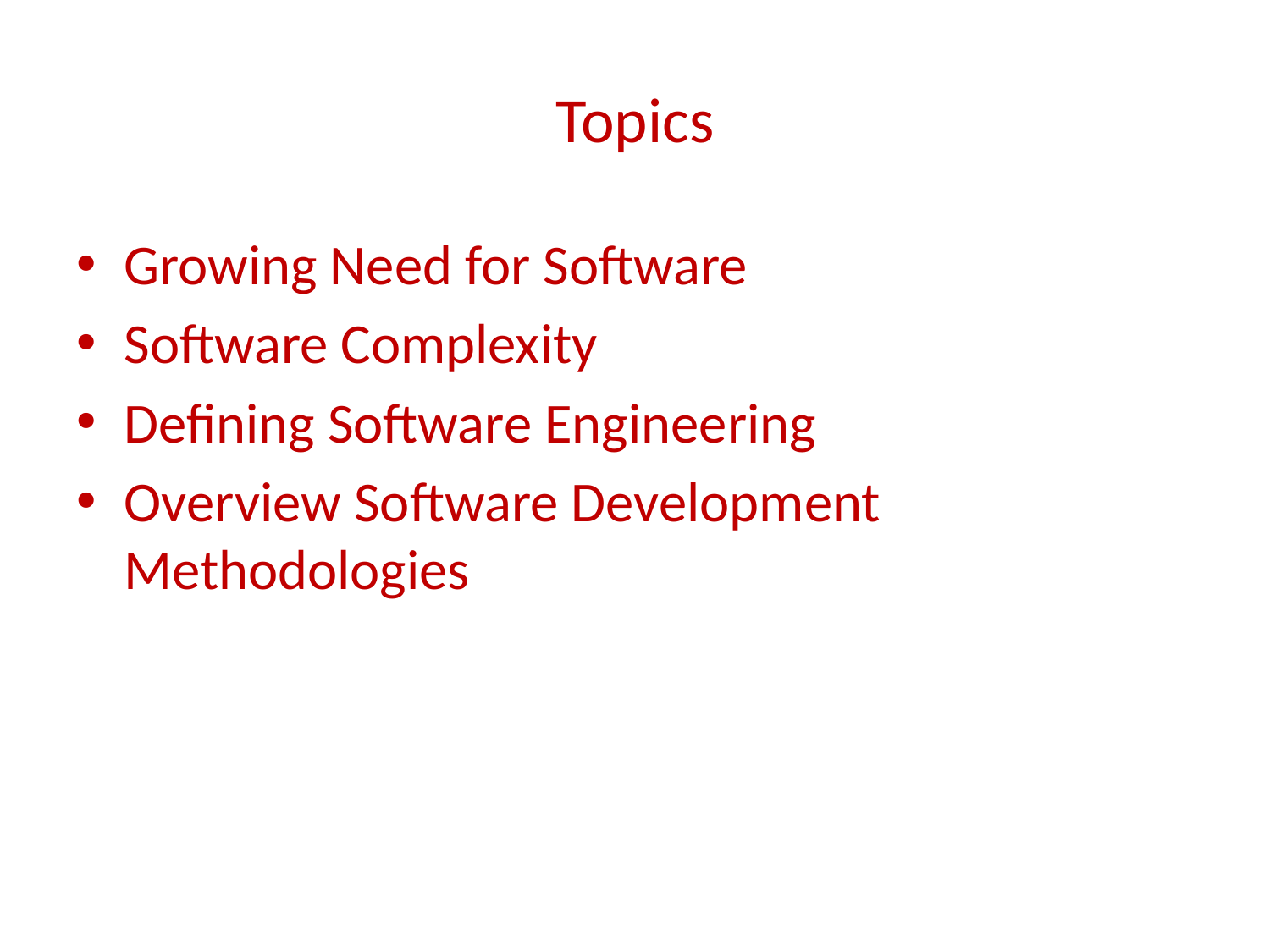

# Topics
Growing Need for Software
Software Complexity
Defining Software Engineering
Overview Software Development Methodologies